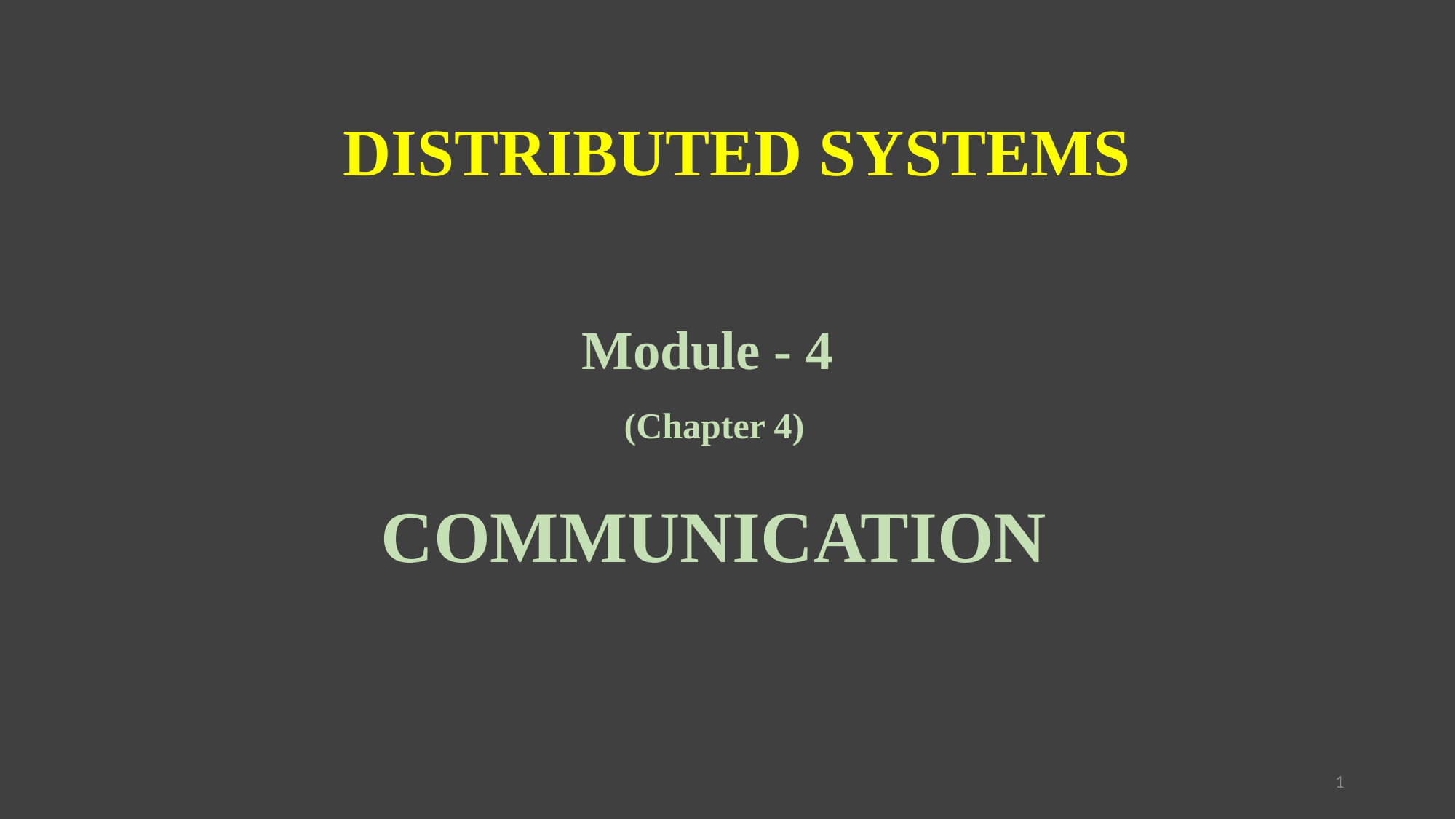

DISTRIBUTED SYSTEMS
# Module - 4 (Chapter 4) COMMUNICATION

1